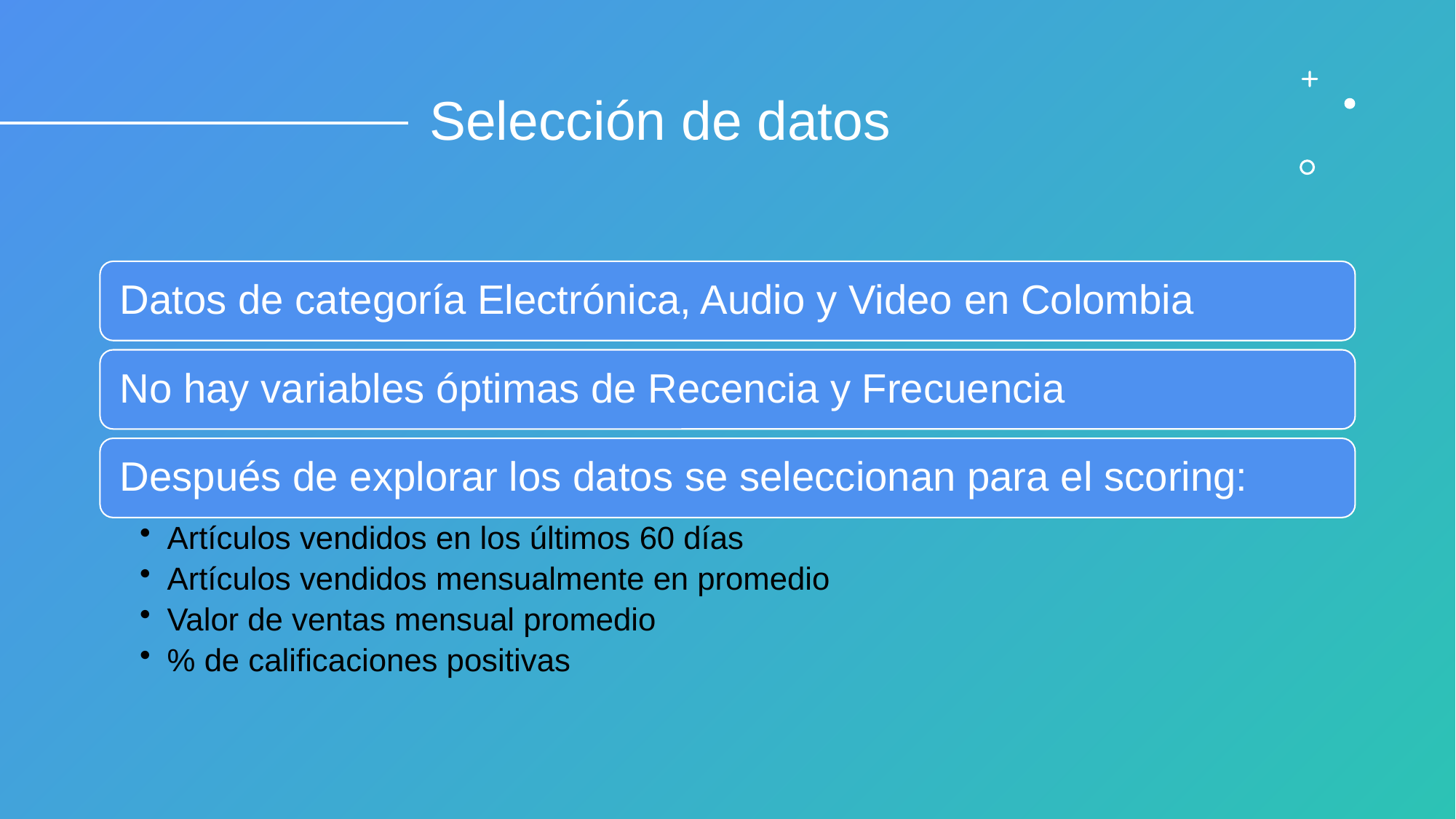

# Selección de datos

Datos de categoría Electrónica, Audio y Video en Colombia
No hay variables óptimas de Recencia y Frecuencia
Después de explorar los datos se seleccionan para el scoring:
Artículos vendidos en los últimos 60 días
Artículos vendidos mensualmente en promedio
Valor de ventas mensual promedio
% de calificaciones positivas